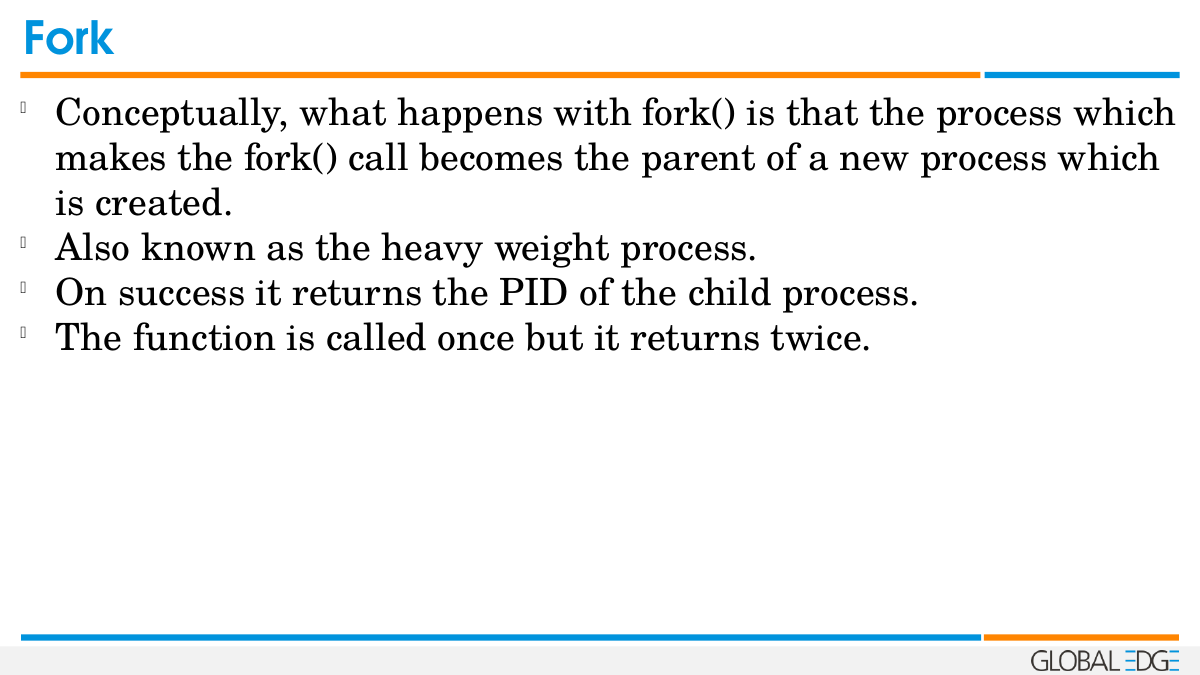

Fork
Conceptually, what happens with fork() is that the process which makes the fork() call becomes the parent of a new process which is created.
Also known as the heavy weight process.
On success it returns the PID of the child process.
The function is called once but it returns twice.